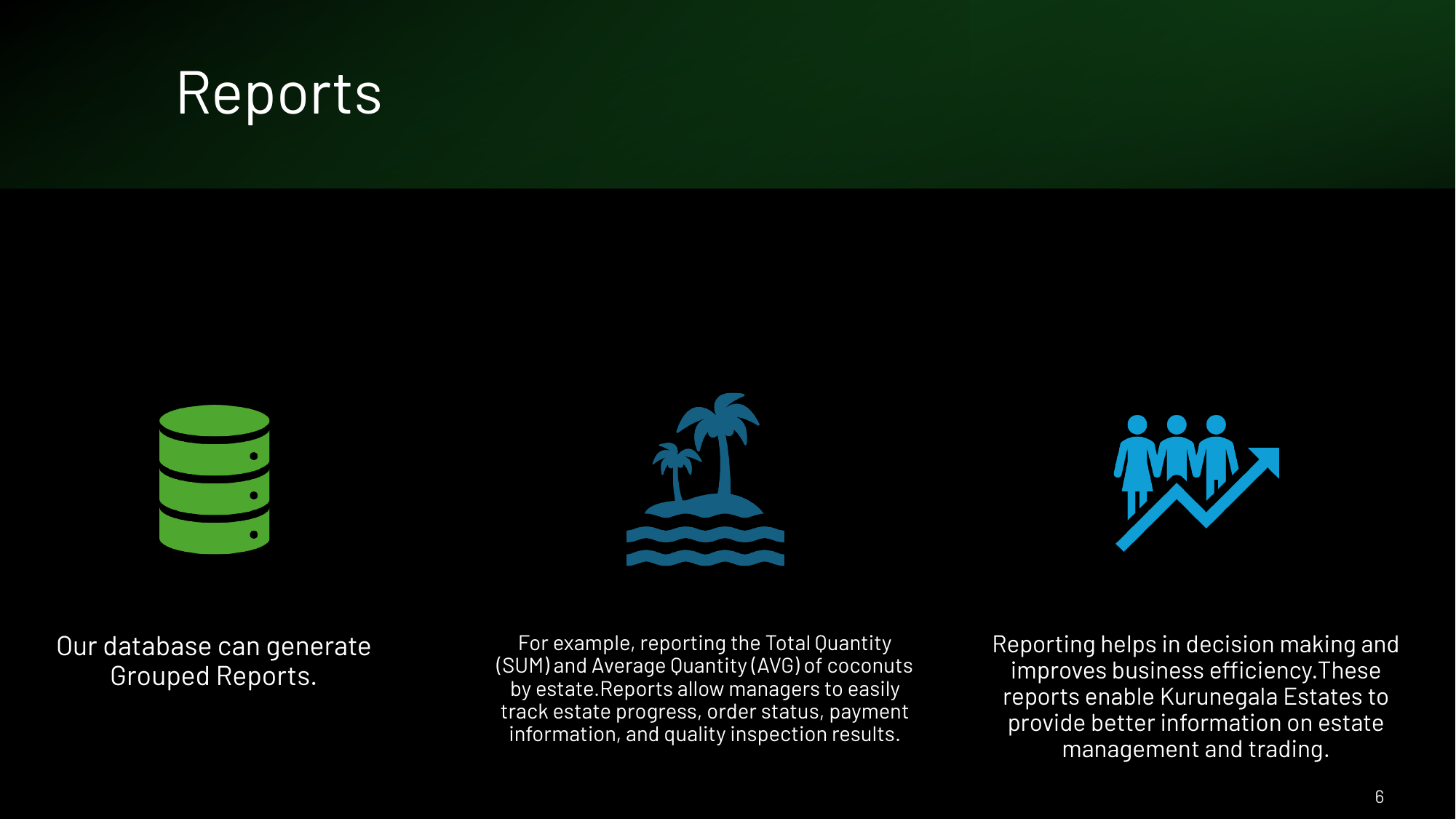

Reports
Our database can generate Grouped Reports.
For example, reporting the Total Quantity (SUM) and Average Quantity (AVG) of coconuts by estate.Reports allow managers to easily track estate progress, order status, payment information, and quality inspection results.
Reporting helps in decision making and improves business efficiency.These reports enable Kurunegala Estates to provide better information on estate management and trading.
6